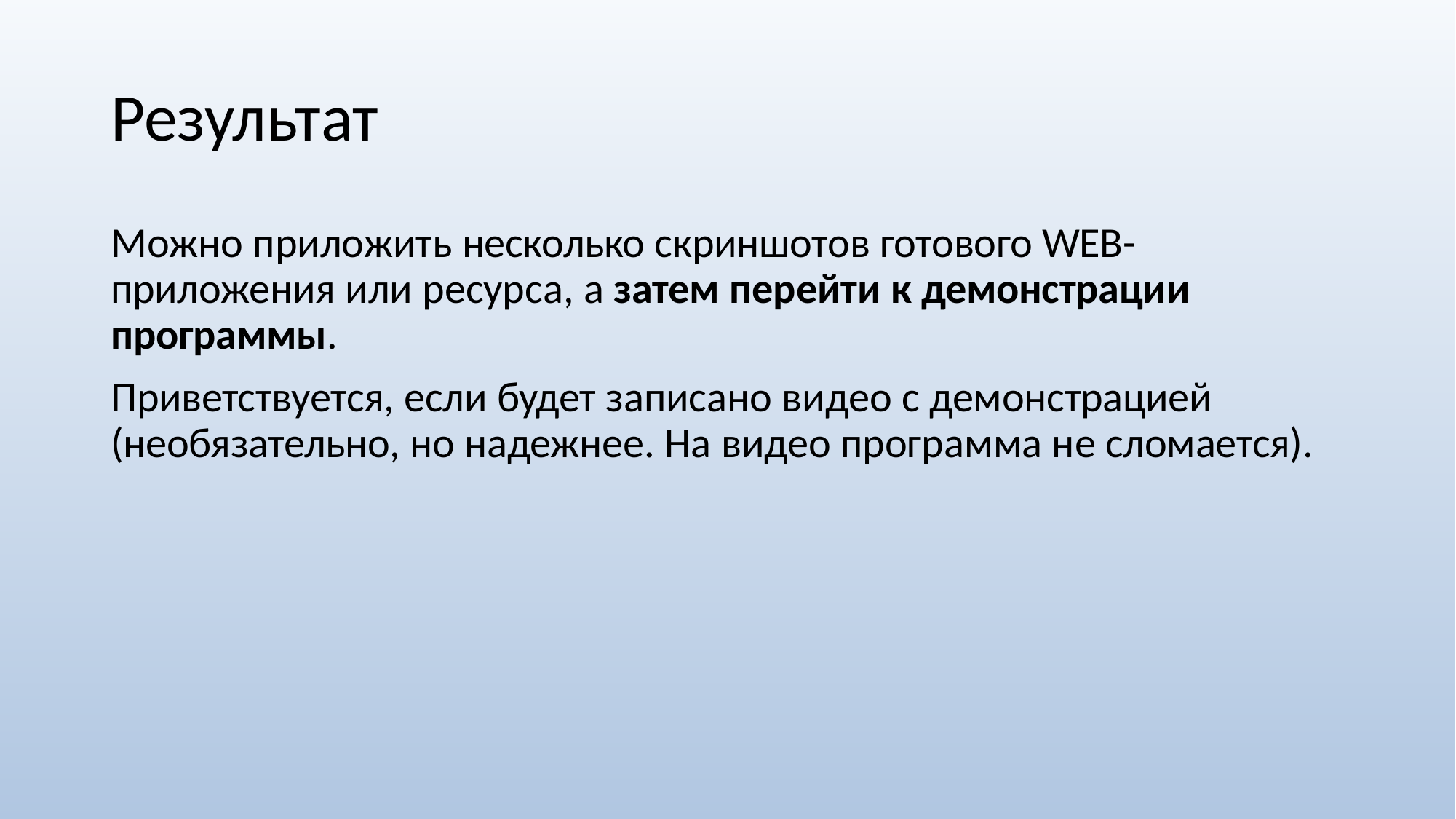

# Результат
Можно приложить несколько скриншотов готового WEB- приложения или ресурса, а затем перейти к демонстрации программы.
Приветствуется, если будет записано видео с демонстрацией (необязательно, но надежнее. На видео программа не сломается).